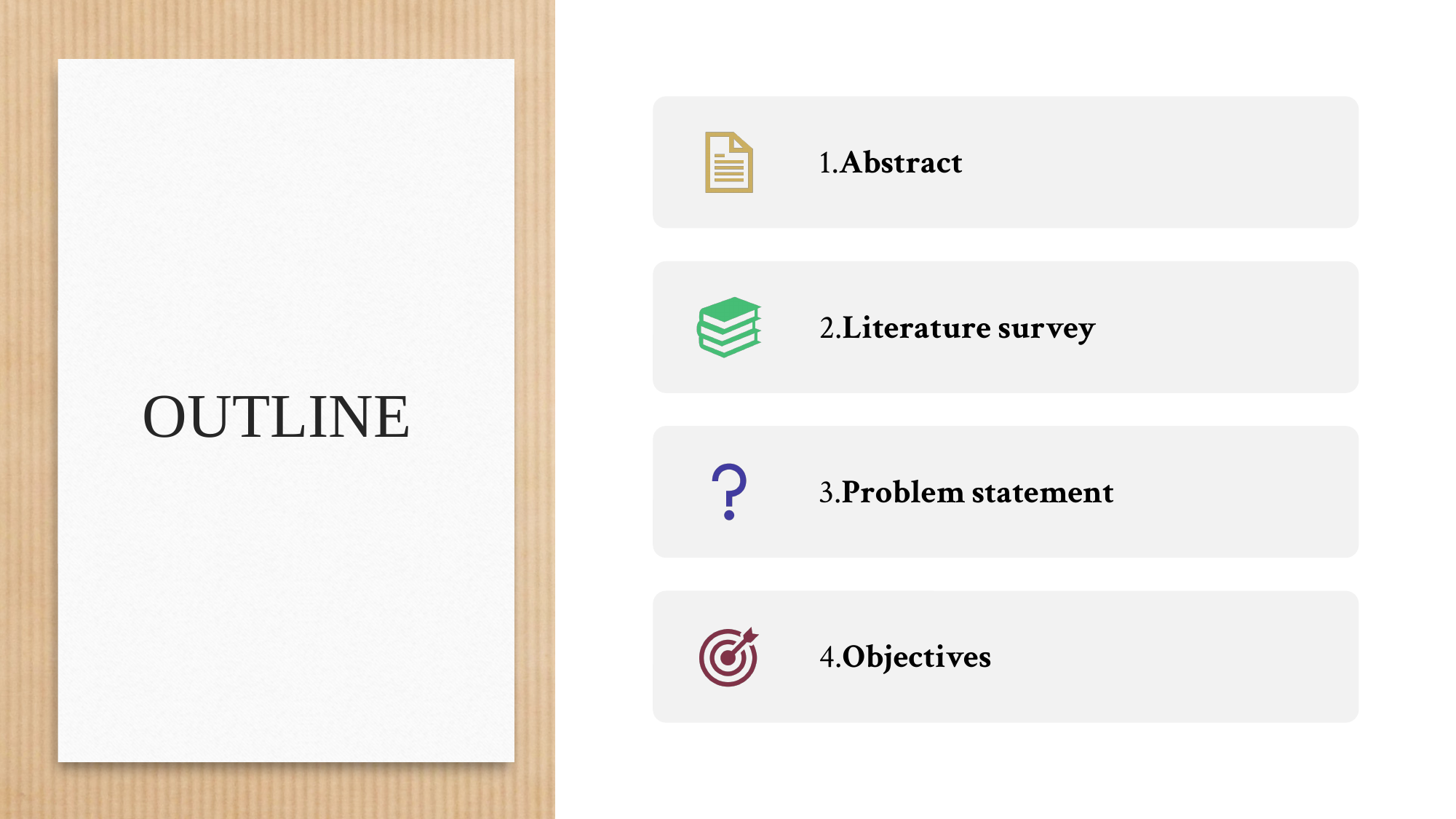

1.Abstract
2.Literature survey
3.Problem statement
4.Objectives
# OUTLINE